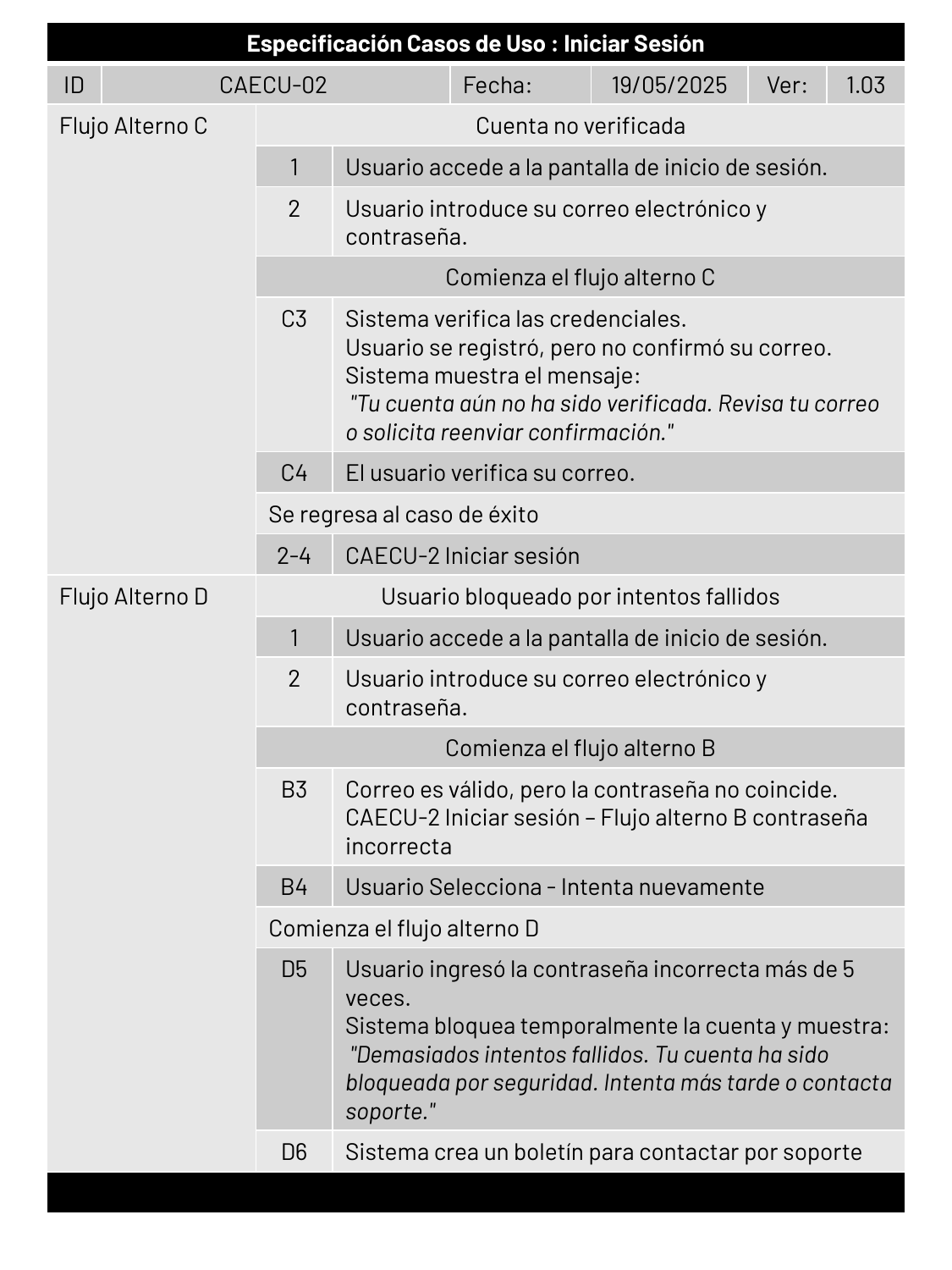

| Especificación Casos de Uso : Iniciar Sesión |  |  |  |  |  |  |  |
| --- | --- | --- | --- | --- | --- | --- | --- |
| ID | CAECU-02 |  |  | Fecha: | 19/05/2025 | Ver: | 1.03 |
| Flujo Alterno C |  | Cuenta no verificada |  |  |  |  |  |
|  |  | 1 | Usuario accede a la pantalla de inicio de sesión. |  |  |  |  |
|  |  | 2 | Usuario introduce su correo electrónico y contraseña. |  |  |  |  |
|  |  | Comienza el flujo alterno C |  |  |  |  |  |
|  |  | C3 | Sistema verifica las credenciales. Usuario se registró, pero no confirmó su correo. Sistema muestra el mensaje: "Tu cuenta aún no ha sido verificada. Revisa tu correo o solicita reenviar confirmación." |  |  |  |  |
|  |  | C4 | El usuario verifica su correo. |  |  |  |  |
|  |  | Se regresa al caso de éxito |  |  |  |  |  |
|  |  | 2-4 | CAECU-2 Iniciar sesión |  |  |  |  |
| Flujo Alterno D |  | Usuario bloqueado por intentos fallidos |  |  |  |  |  |
|  |  | 1 | Usuario accede a la pantalla de inicio de sesión. |  |  |  |  |
|  |  | 2 | Usuario introduce su correo electrónico y contraseña. |  |  |  |  |
|  |  | Comienza el flujo alterno B |  |  |  |  |  |
|  |  | B3 | Correo es válido, pero la contraseña no coincide. CAECU-2 Iniciar sesión – Flujo alterno B contraseña incorrecta |  |  |  |  |
|  |  | B4 | Usuario Selecciona - Intenta nuevamente |  |  |  |  |
|  |  | Comienza el flujo alterno D |  |  |  |  |  |
|  |  | D5 | Usuario ingresó la contraseña incorrecta más de 5 veces. Sistema bloquea temporalmente la cuenta y muestra: "Demasiados intentos fallidos. Tu cuenta ha sido bloqueada por seguridad. Intenta más tarde o contacta soporte." |  |  |  |  |
|  |  | D6 | Sistema crea un boletín para contactar por soporte |  |  |  |  |
|  |  |  |  |  |  |  |  |